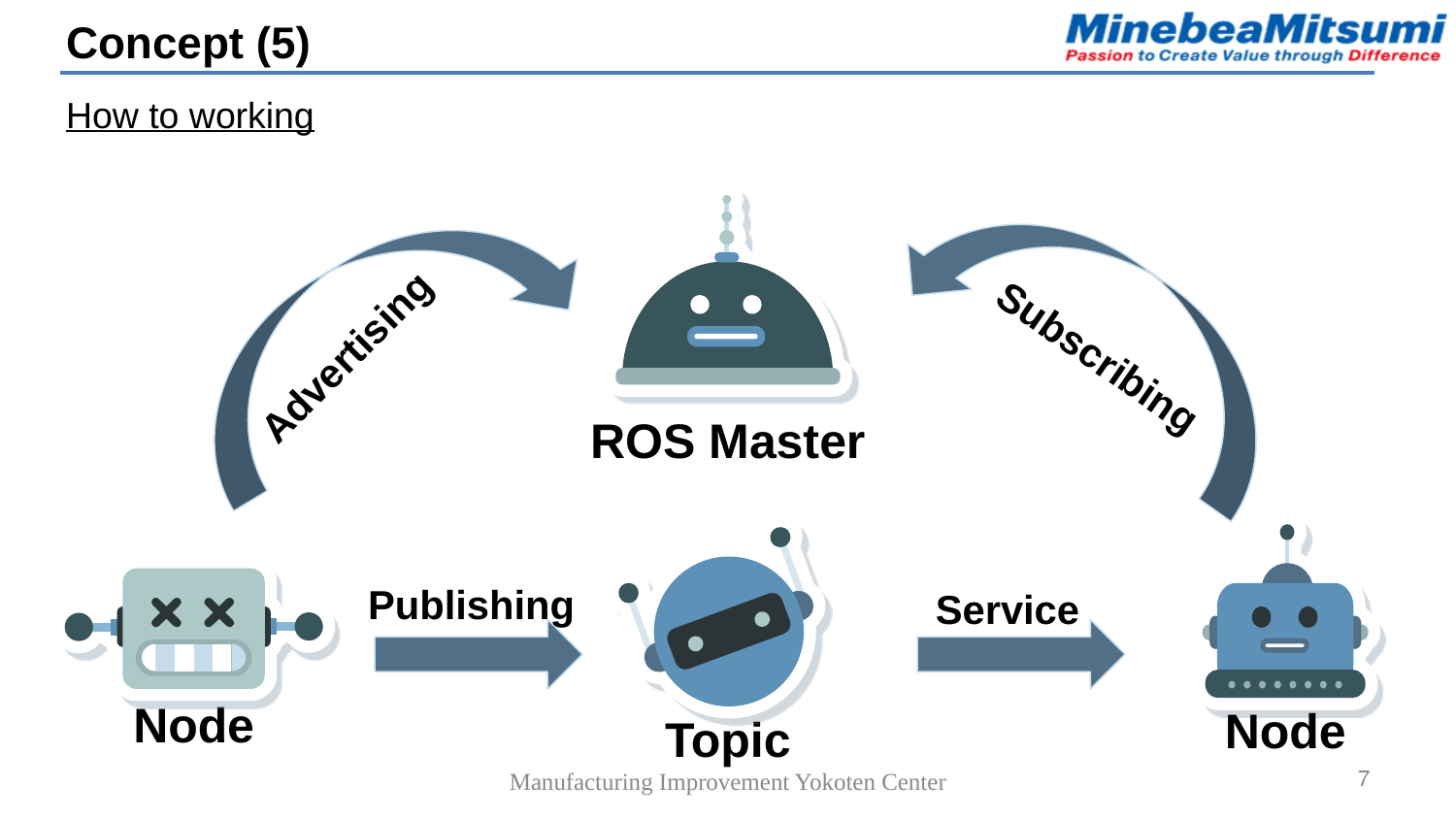

Concept (5)
How to working

Advertising
Subscribing
ROS Master

Publishing
Service

Node
Node
Topic
Manufacturing Improvement Yokoten Center
7